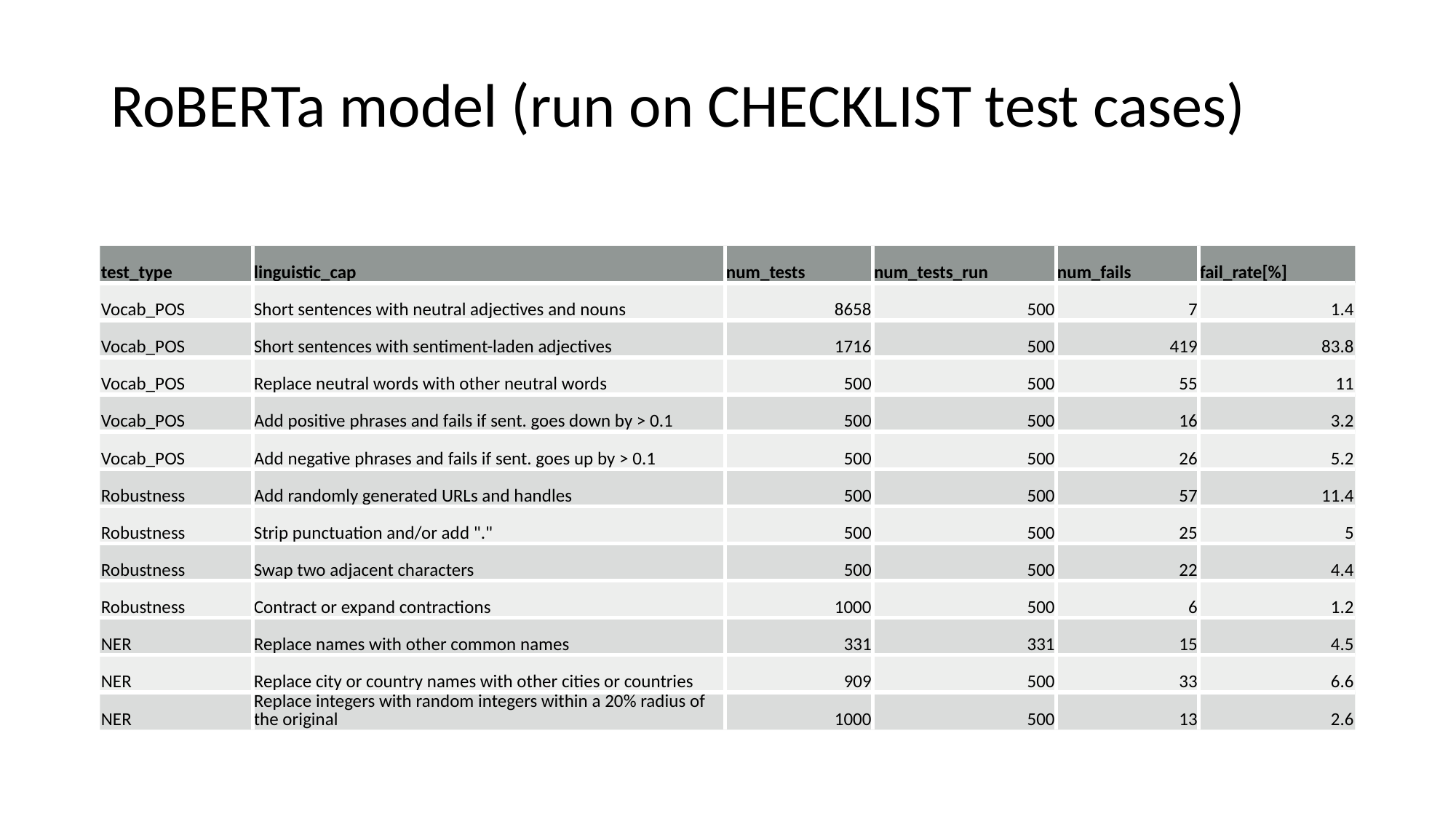

RoBERTa model (run on CHECKLIST test cases)
| test\_type | linguistic\_cap | num\_tests | num\_tests\_run | num\_fails | fail\_rate[%] |
| --- | --- | --- | --- | --- | --- |
| Vocab\_POS | Short sentences with neutral adjectives and nouns | 8658 | 500 | 7 | 1.4 |
| Vocab\_POS | Short sentences with sentiment-laden adjectives | 1716 | 500 | 419 | 83.8 |
| Vocab\_POS | Replace neutral words with other neutral words | 500 | 500 | 55 | 11 |
| Vocab\_POS | Add positive phrases and fails if sent. goes down by > 0.1 | 500 | 500 | 16 | 3.2 |
| Vocab\_POS | Add negative phrases and fails if sent. goes up by > 0.1 | 500 | 500 | 26 | 5.2 |
| Robustness | Add randomly generated URLs and handles | 500 | 500 | 57 | 11.4 |
| Robustness | Strip punctuation and/or add "." | 500 | 500 | 25 | 5 |
| Robustness | Swap two adjacent characters | 500 | 500 | 22 | 4.4 |
| Robustness | Contract or expand contractions | 1000 | 500 | 6 | 1.2 |
| NER | Replace names with other common names | 331 | 331 | 15 | 4.5 |
| NER | Replace city or country names with other cities or countries | 909 | 500 | 33 | 6.6 |
| NER | Replace integers with random integers within a 20% radius of the original | 1000 | 500 | 13 | 2.6 |